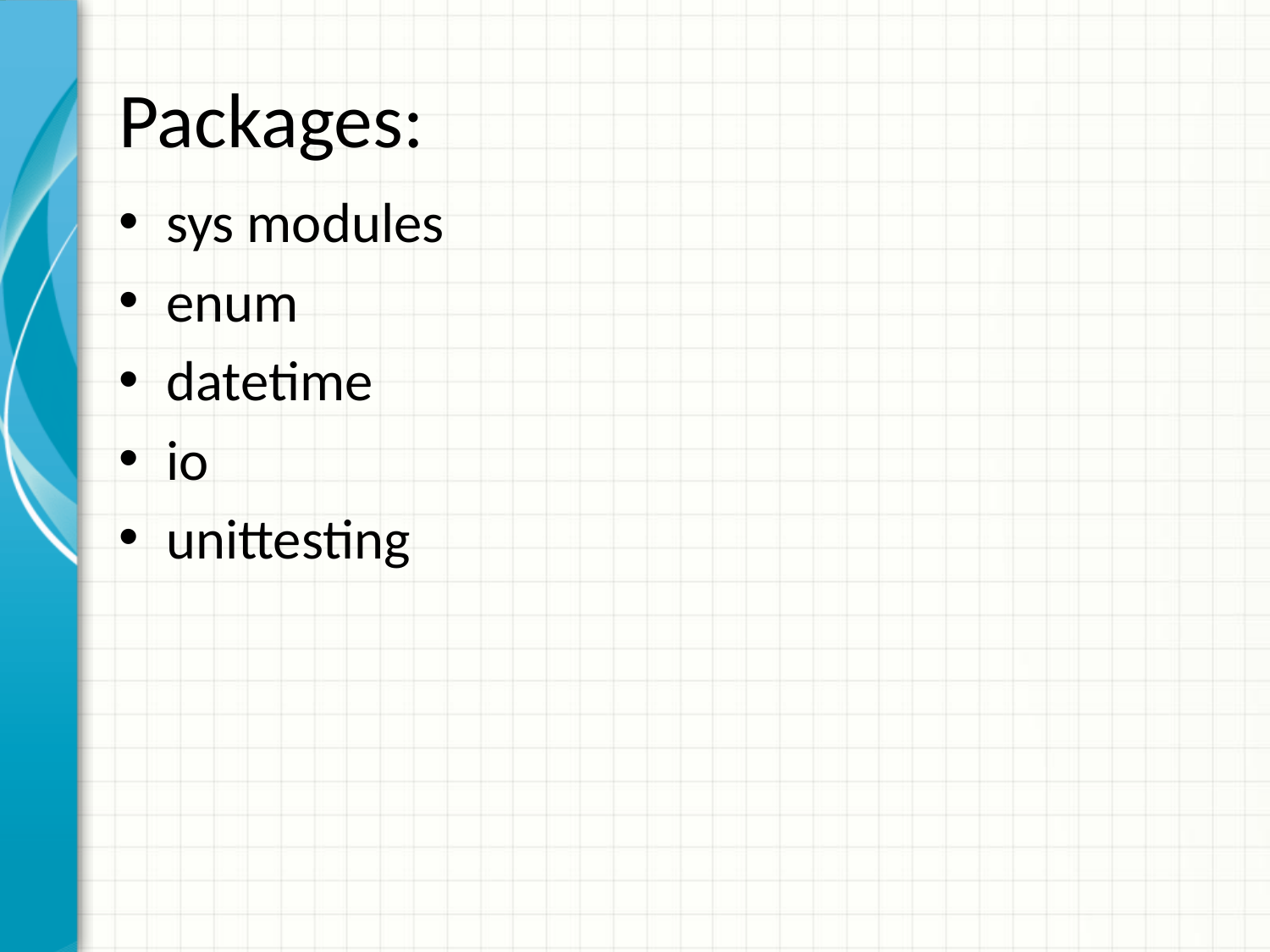

# Packages:
sys modules
enum
datetime
io
unittesting